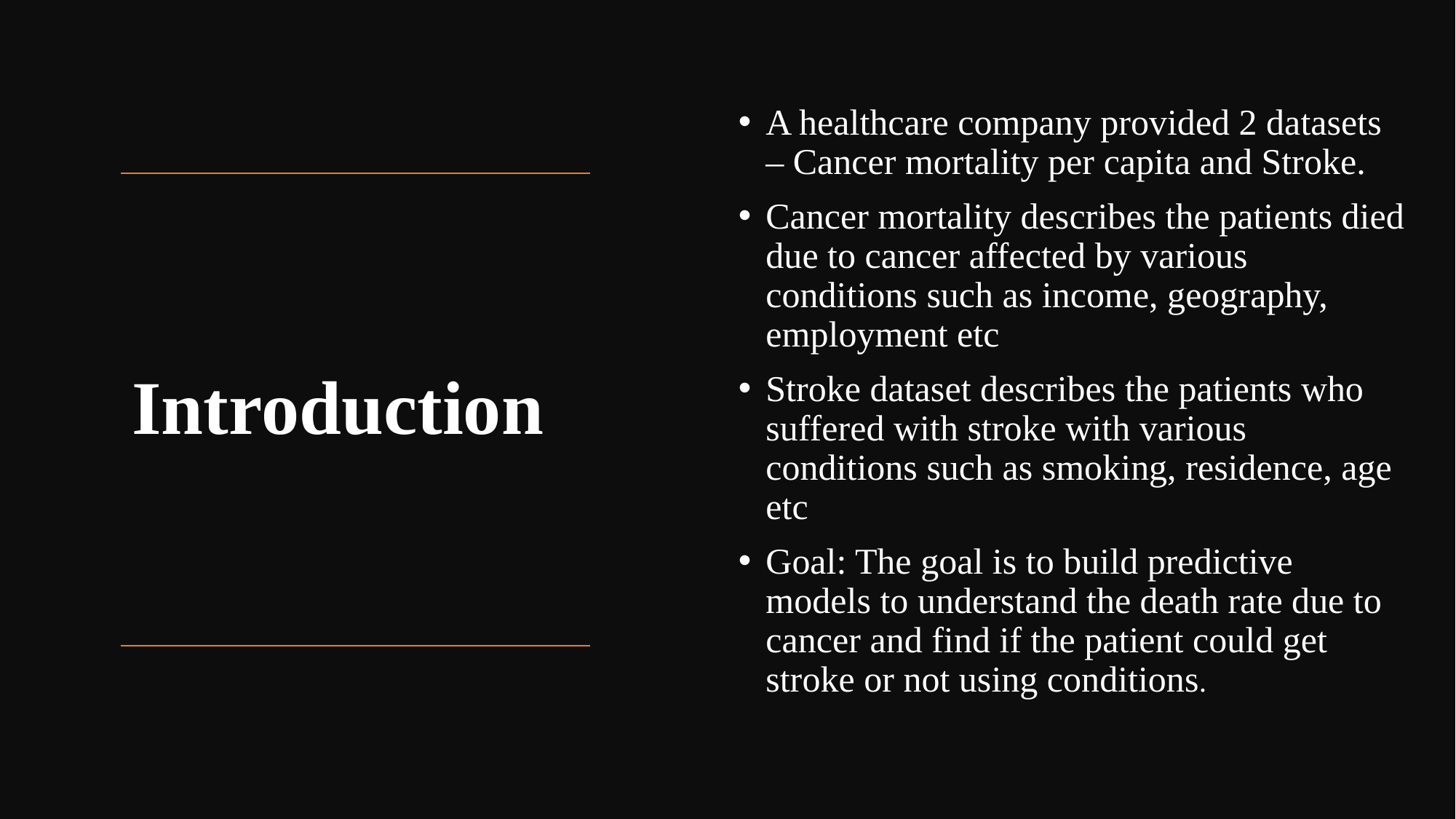

A healthcare company provided 2 datasets – Cancer mortality per capita and Stroke.
Cancer mortality describes the patients died due to cancer affected by various conditions such as income, geography, employment etc
Stroke dataset describes the patients who suffered with stroke with various conditions such as smoking, residence, age etc
Goal: The goal is to build predictive models to understand the death rate due to cancer and find if the patient could get stroke or not using conditions.
# Introduction